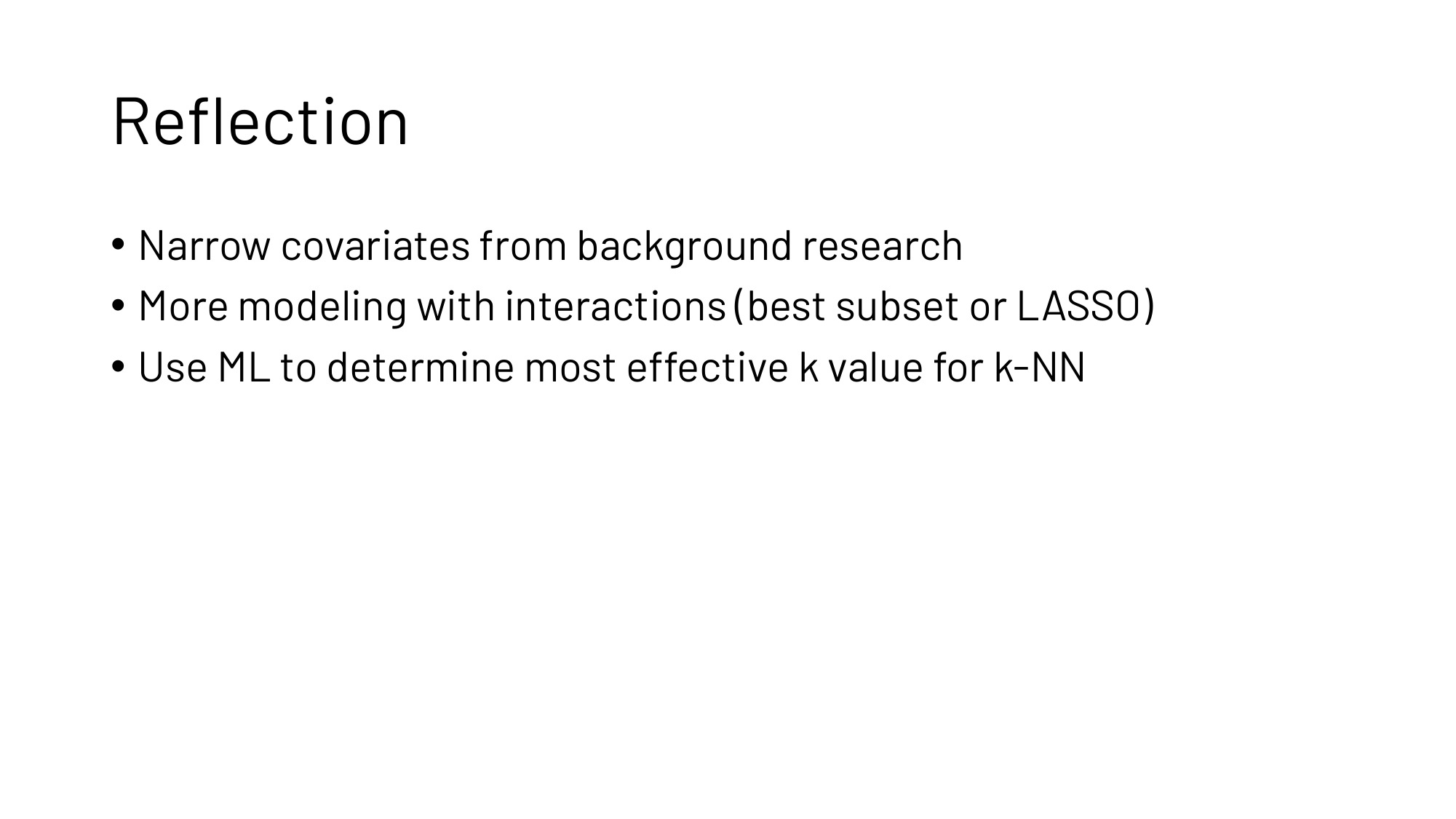

# Reflection
Narrow covariates from background research
More modeling with interactions (best subset or LASSO)
Use ML to determine most effective k value for k-NN